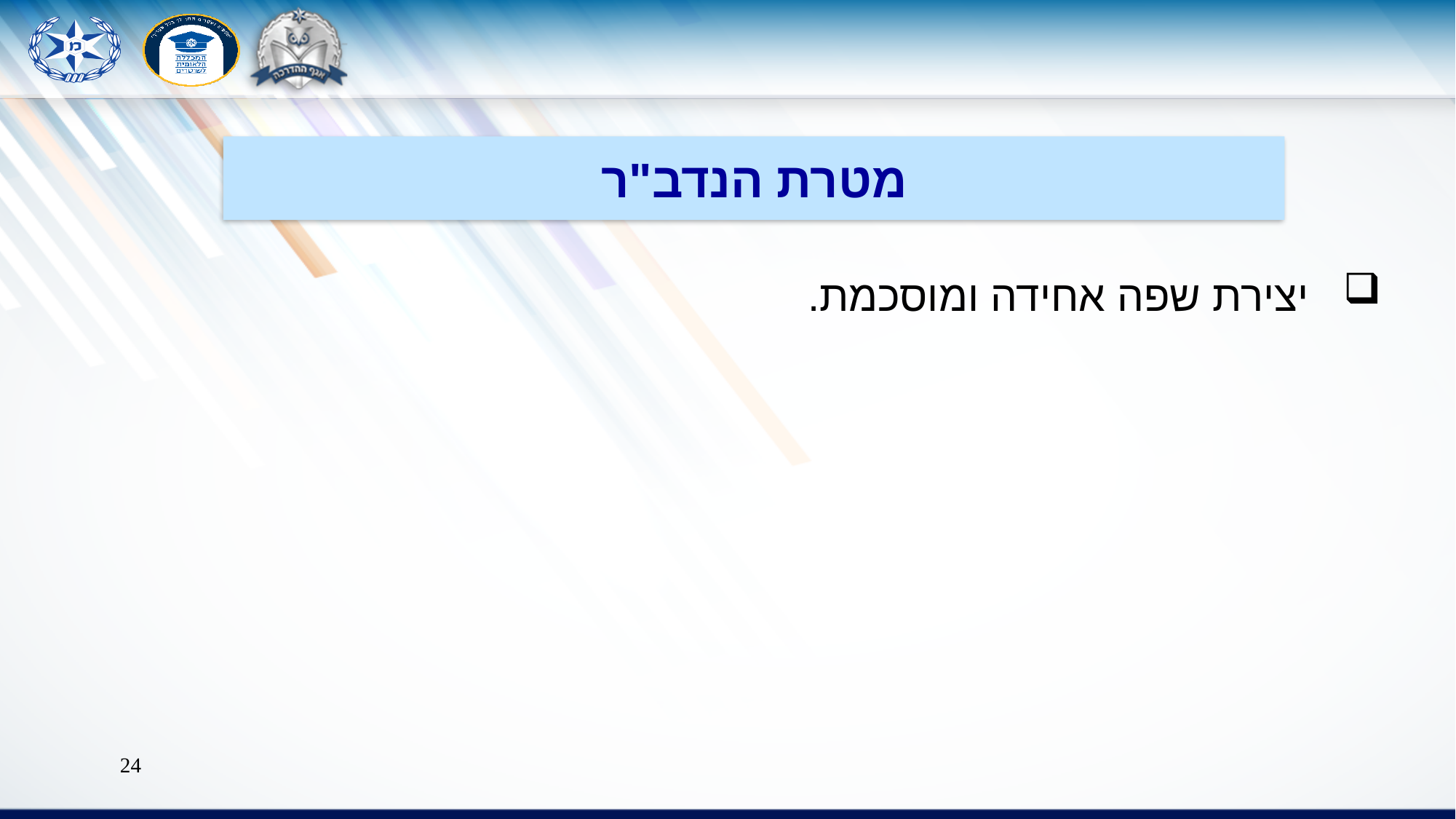

מטרת הנדב"ר

יצירת שפה אחידה ומוסכמת.

24